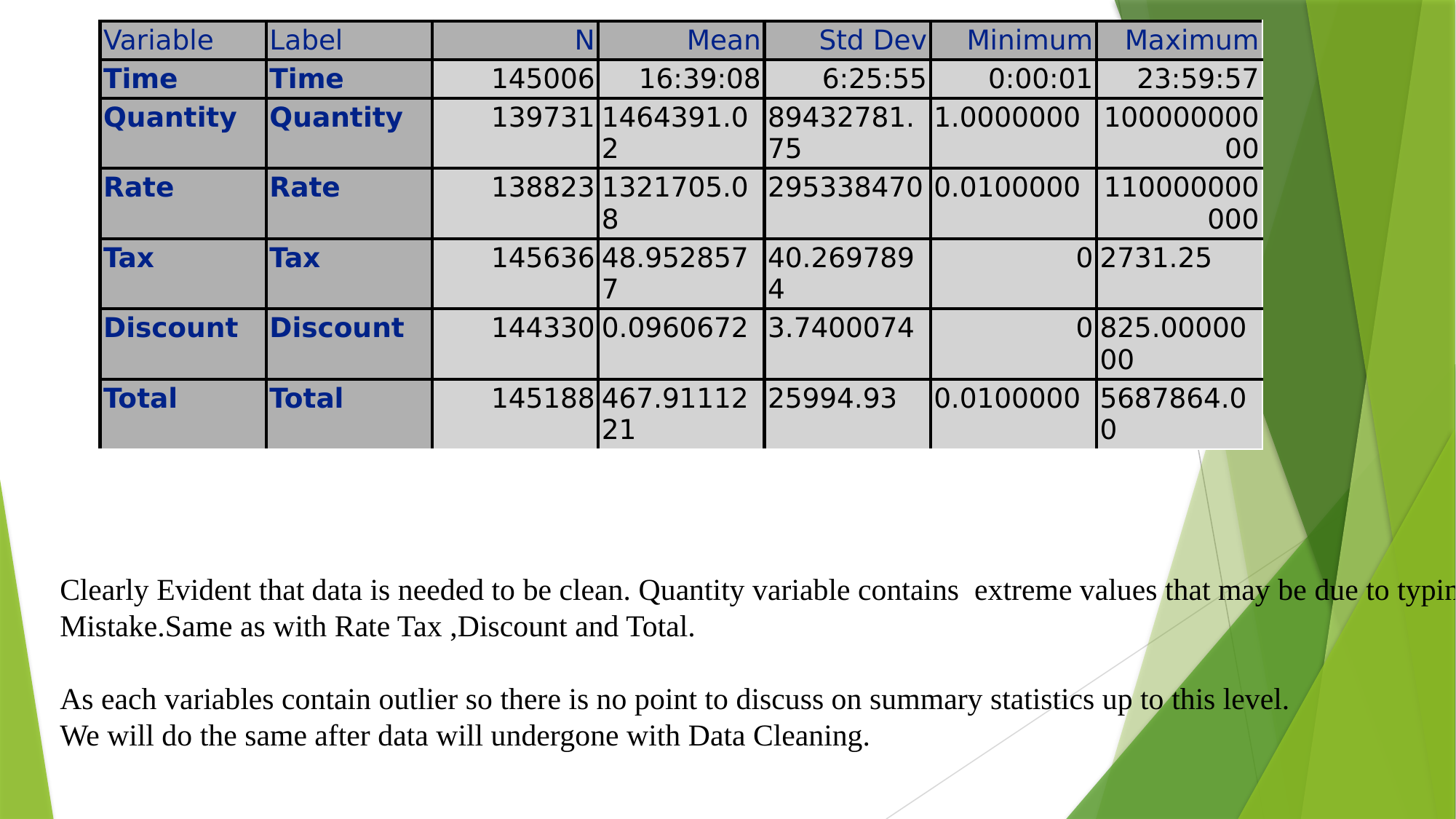

| Variable | Label | N | Mean | Std Dev | Minimum | Maximum |
| --- | --- | --- | --- | --- | --- | --- |
| Time | Time | 145006 | 16:39:08 | 6:25:55 | 0:00:01 | 23:59:57 |
| Quantity | Quantity | 139731 | 1464391.02 | 89432781.75 | 1.0000000 | 10000000000 |
| Rate | Rate | 138823 | 1321705.08 | 295338470 | 0.0100000 | 110000000000 |
| Tax | Tax | 145636 | 48.9528577 | 40.2697894 | 0 | 2731.25 |
| Discount | Discount | 144330 | 0.0960672 | 3.7400074 | 0 | 825.0000000 |
| Total | Total | 145188 | 467.9111221 | 25994.93 | 0.0100000 | 5687864.00 |
Clearly Evident that data is needed to be clean. Quantity variable contains  extreme values that may be due to typing
Mistake.Same as with Rate Tax ,Discount and Total.

As each variables contain outlier so there is no point to discuss on summary statistics up to this level.
We will do the same after data will undergone with Data Cleaning.